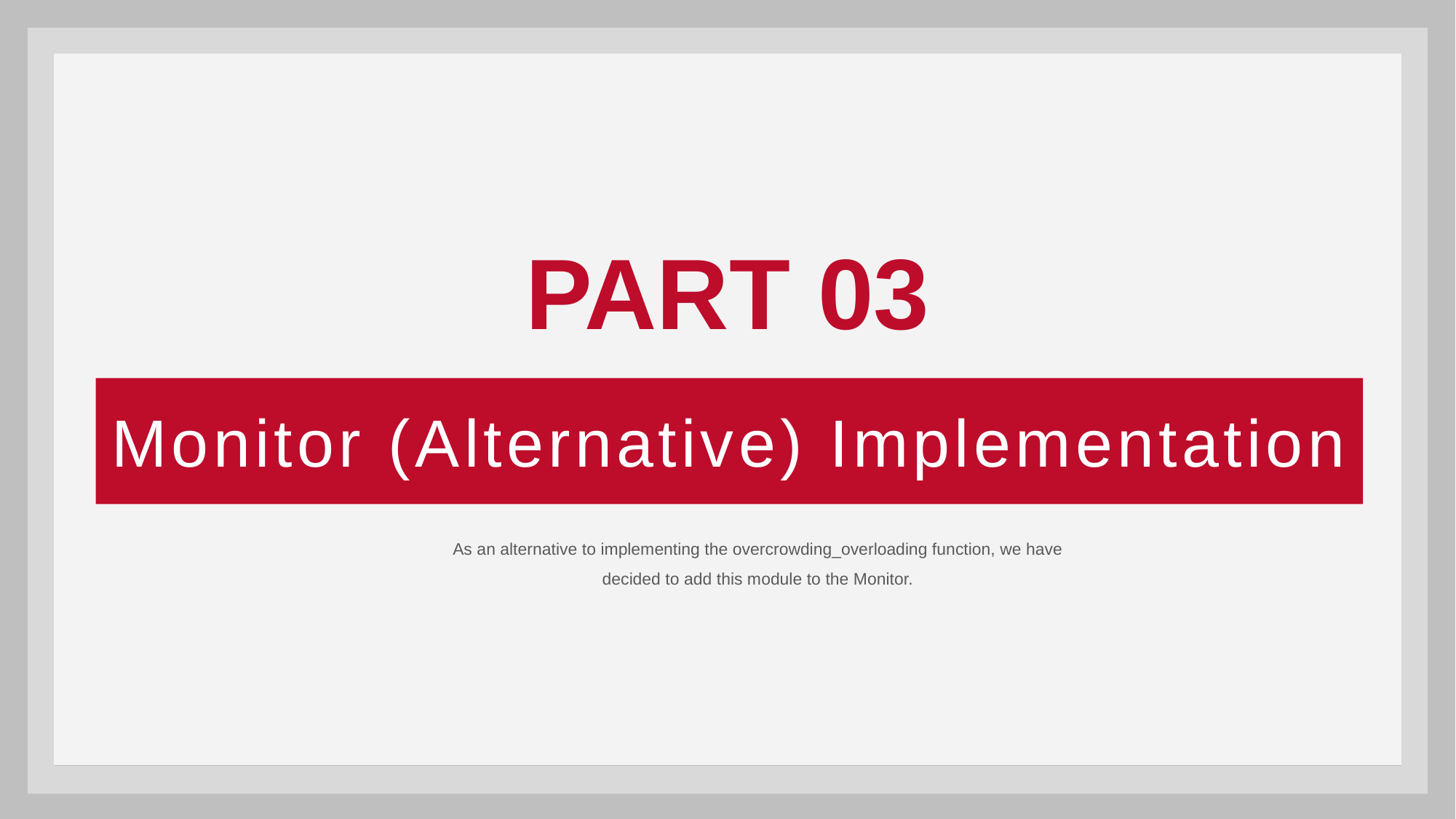

PART 03

Monitor (Alternative) Implementation
As an alternative to implementing the overcrowding_overloading function, we have decided to add this module to the Monitor.